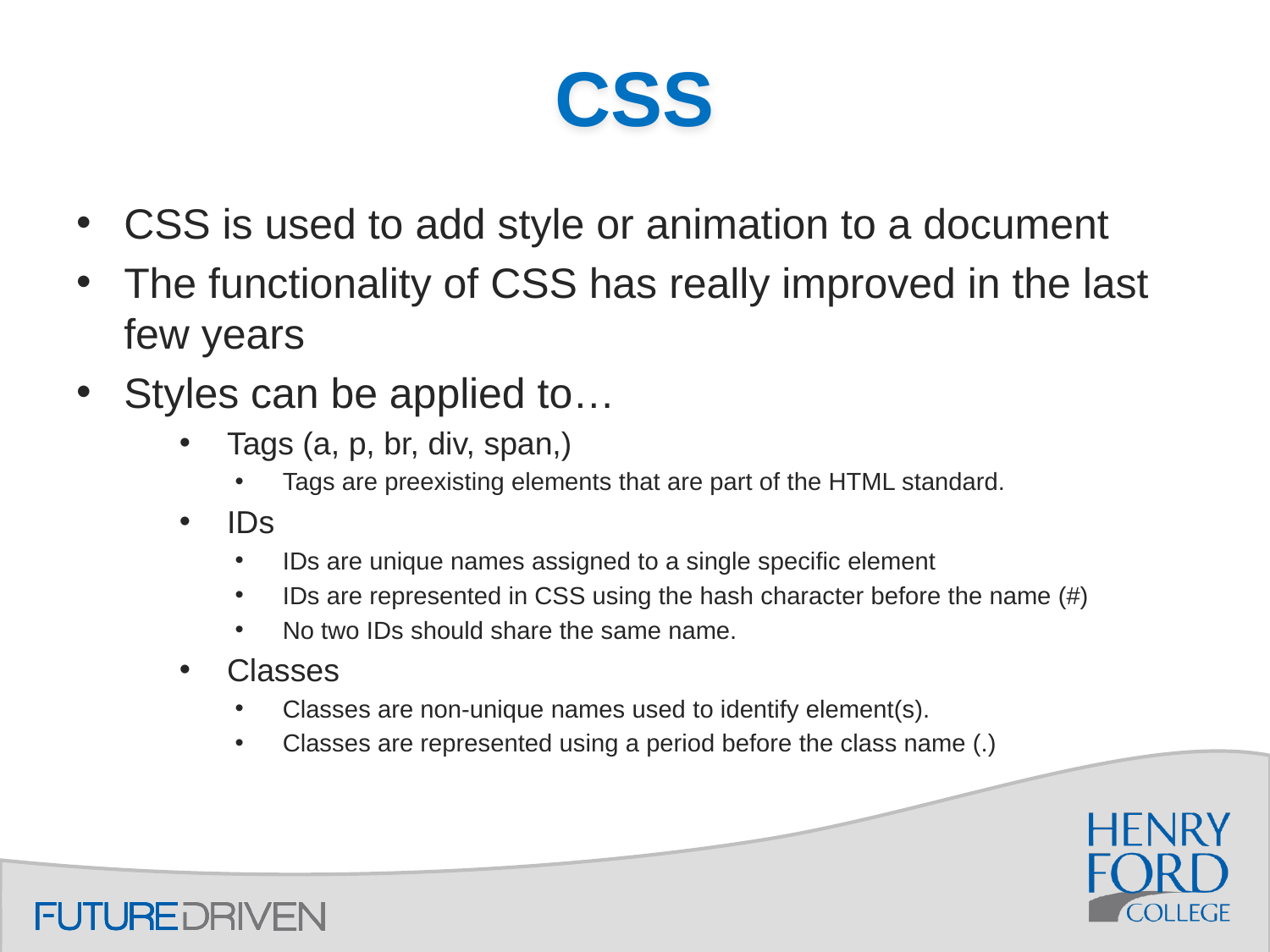

# CSS
CSS is used to add style or animation to a document
The functionality of CSS has really improved in the last few years
Styles can be applied to…
Tags (a, p, br, div, span,)
Tags are preexisting elements that are part of the HTML standard.
IDs
IDs are unique names assigned to a single specific element
IDs are represented in CSS using the hash character before the name (#)
No two IDs should share the same name.
Classes
Classes are non-unique names used to identify element(s).
Classes are represented using a period before the class name (.)